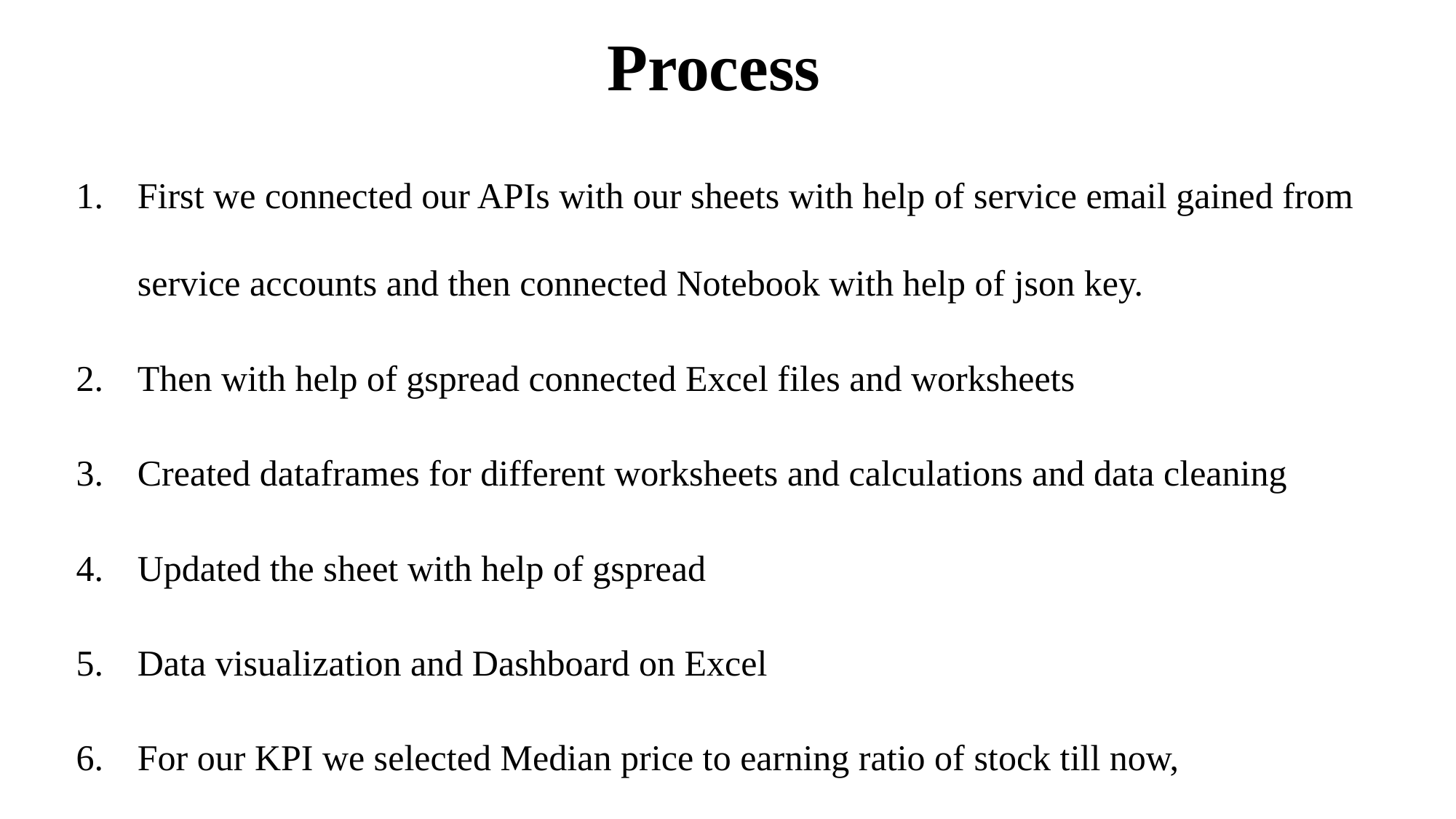

# Process
First we connected our APIs with our sheets with help of service email gained from service accounts and then connected Notebook with help of json key.
Then with help of gspread connected Excel files and worksheets
Created dataframes for different worksheets and calculations and data cleaning
Updated the sheet with help of gspread
Data visualization and Dashboard on Excel
For our KPI we selected Median price to earning ratio of stock till now,